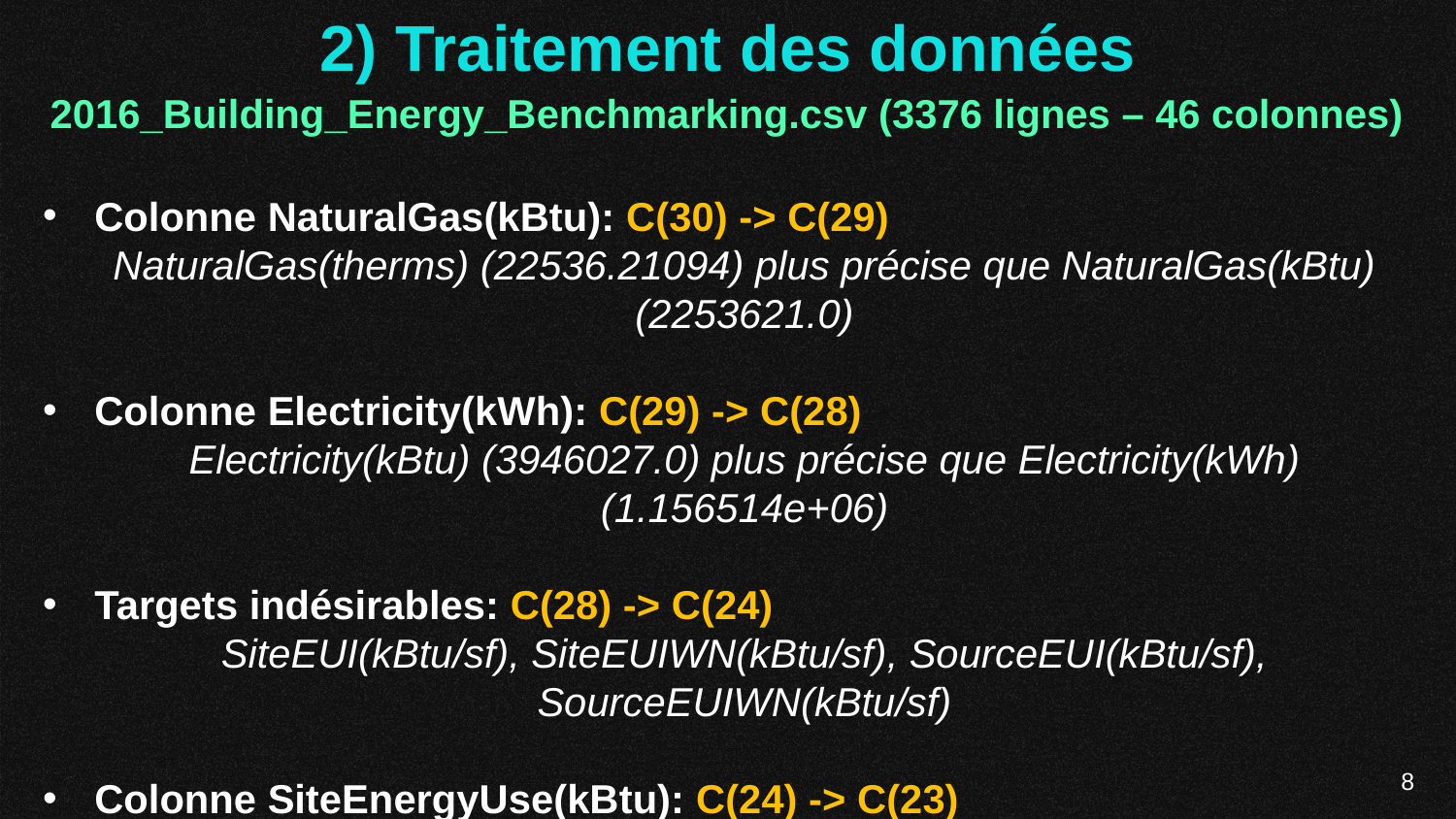

2) Traitement des données
2016_Building_Energy_Benchmarking.csv (3376 lignes – 46 colonnes)

Colonne NaturalGas(kBtu): C(30) -> C(29)
NaturalGas(therms) (22536.21094) plus précise que NaturalGas(kBtu) (2253621.0)

Colonne Electricity(kWh): C(29) -> C(28)
Electricity(kBtu) (3946027.0) plus précise que Electricity(kWh) (1.156514e+06)

Targets indésirables: C(28) -> C(24)
SiteEUI(kBtu/sf), SiteEUIWN(kBtu/sf), SourceEUI(kBtu/sf), SourceEUIWN(kBtu/sf)

Colonne SiteEnergyUse(kBtu): C(24) -> C(23)
SiteEnergyUseWN(kBtu) -> WN = Weather Normalized
(Normalisée aux conditions météorologiques -> Métrique plus précise)